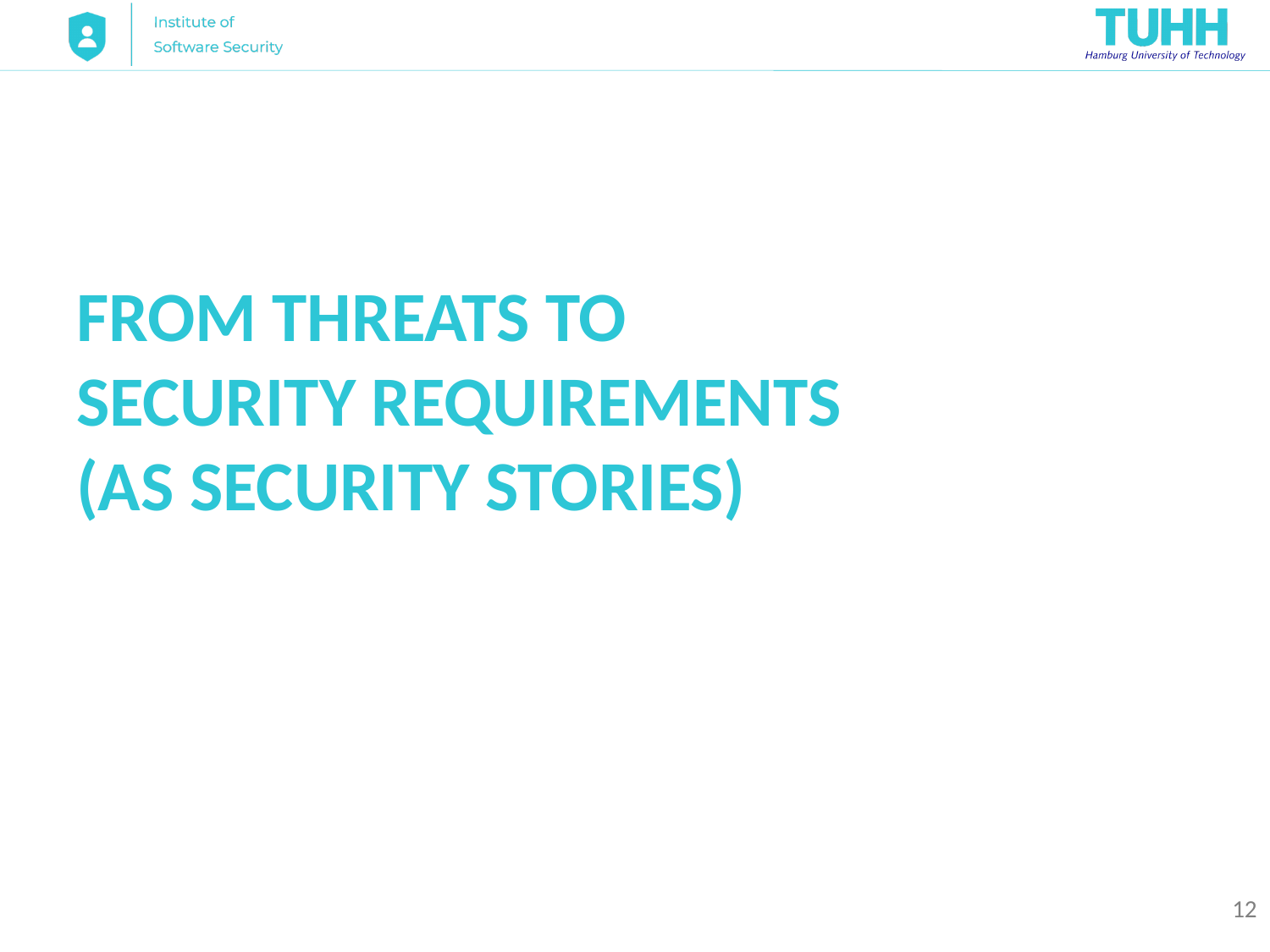

# From threats to security requirements (as security stories)

12